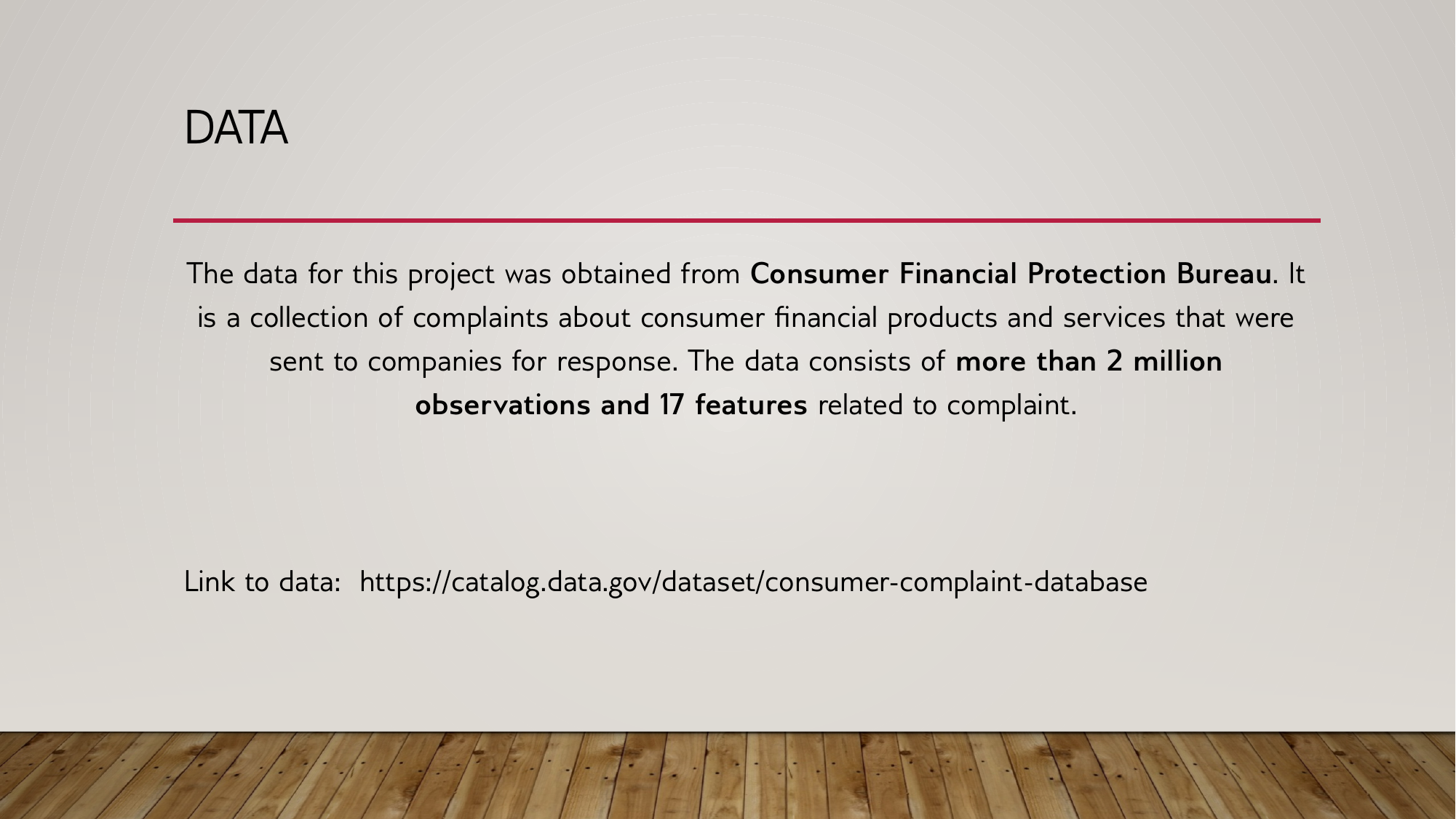

# Data
The data for this project was obtained from Consumer Financial Protection Bureau. It is a collection of complaints about consumer financial products and services that were sent to companies for response. The data consists of more than 2 million observations and 17 features related to complaint.

Link to data:  https://catalog.data.gov/dataset/consumer-complaint-database